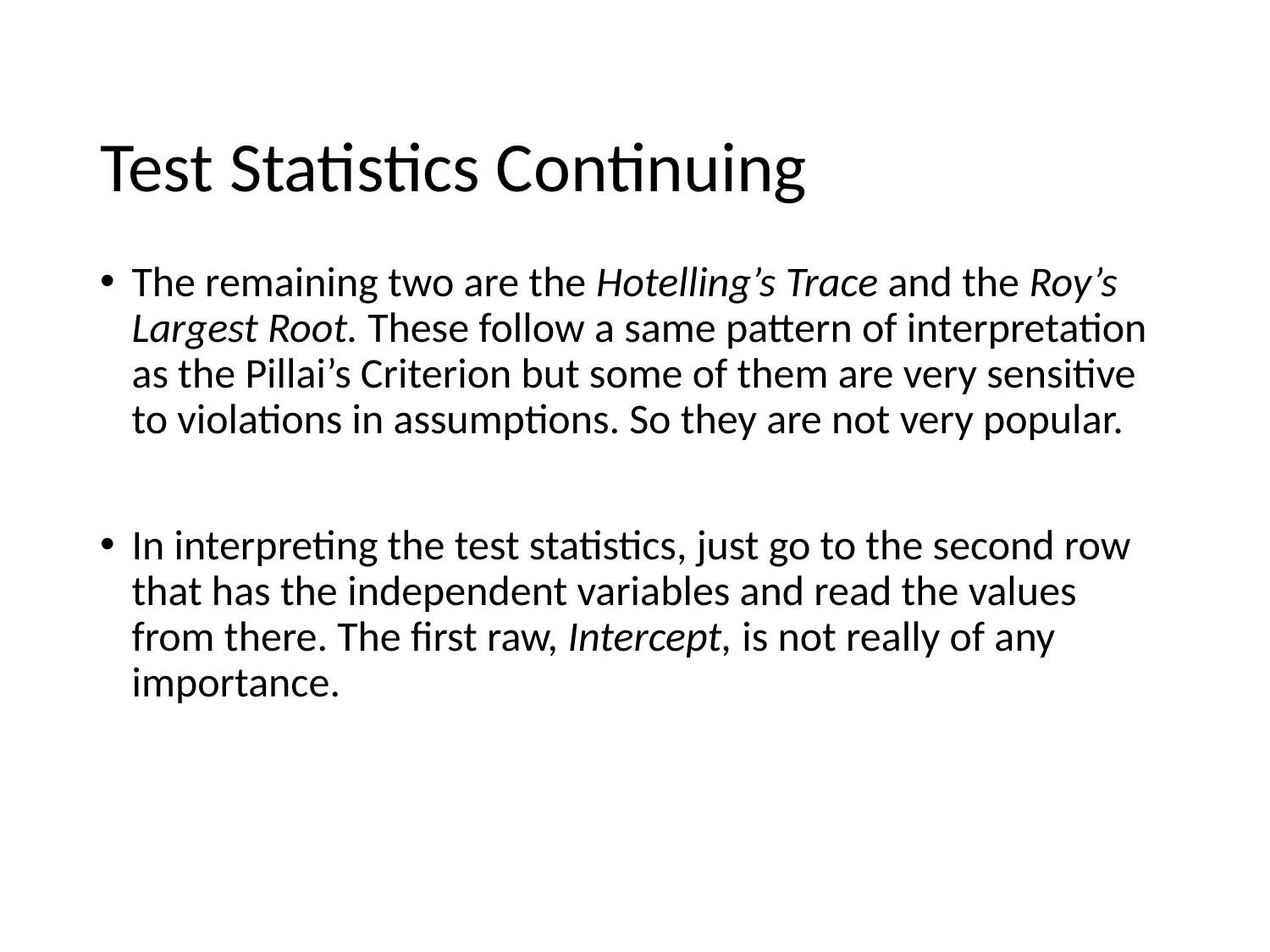

# Test Statistics Continuing
The remaining two are the Hotelling’s Trace and the Roy’s Largest Root. These follow a same pattern of interpretation as the Pillai’s Criterion but some of them are very sensitive to violations in assumptions. So they are not very popular.

In interpreting the test statistics, just go to the second row that has the independent variables and read the values from there. The first raw, Intercept, is not really of any importance.